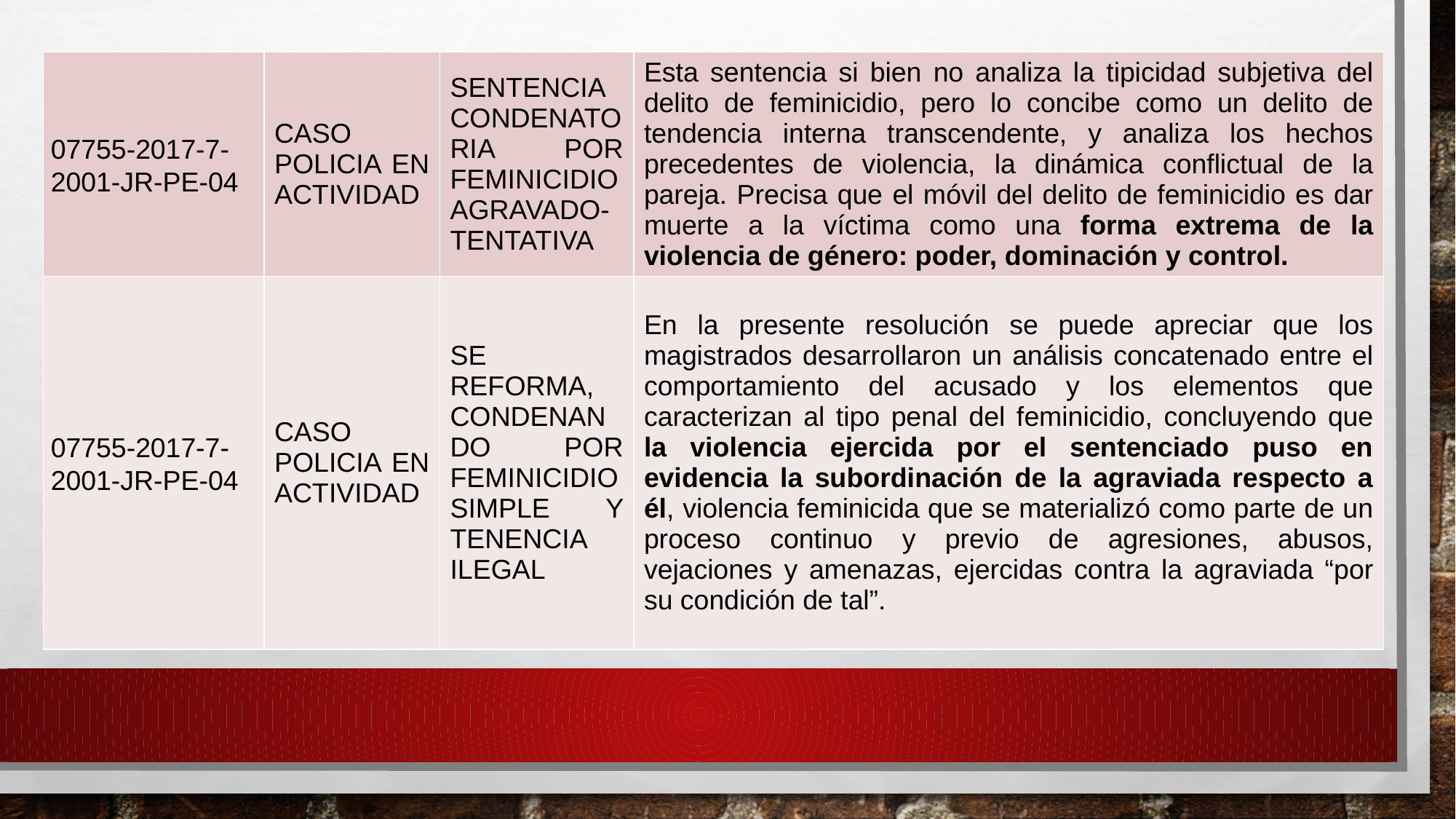

| 07755-2017-7-2001-JR-PE-04 | CASO POLICIA EN ACTIVIDAD | SENTENCIA CONDENATORIA POR FEMINICIDIO AGRAVADO- TENTATIVA | Esta sentencia si bien no analiza la tipicidad subjetiva del delito de feminicidio, pero lo concibe como un delito de tendencia interna transcendente, y analiza los hechos precedentes de violencia, la dinámica conflictual de la pareja. Precisa que el móvil del delito de feminicidio es dar muerte a la víctima como una forma extrema de la violencia de género: poder, dominación y control. |
| --- | --- | --- | --- |
| 07755-2017-7-2001-JR-PE-04 | CASO POLICIA EN ACTIVIDAD | SE REFORMA, CONDENANDO POR FEMINICIDIO SIMPLE Y TENENCIA ILEGAL | En la presente resolución se puede apreciar que los magistrados desarrollaron un análisis concatenado entre el comportamiento del acusado y los elementos que caracterizan al tipo penal del feminicidio, concluyendo que la violencia ejercida por el sentenciado puso en evidencia la subordinación de la agraviada respecto a él, violencia feminicida que se materializó como parte de un proceso continuo y previo de agresiones, abusos, vejaciones y amenazas, ejercidas contra la agraviada “por su condición de tal”. |